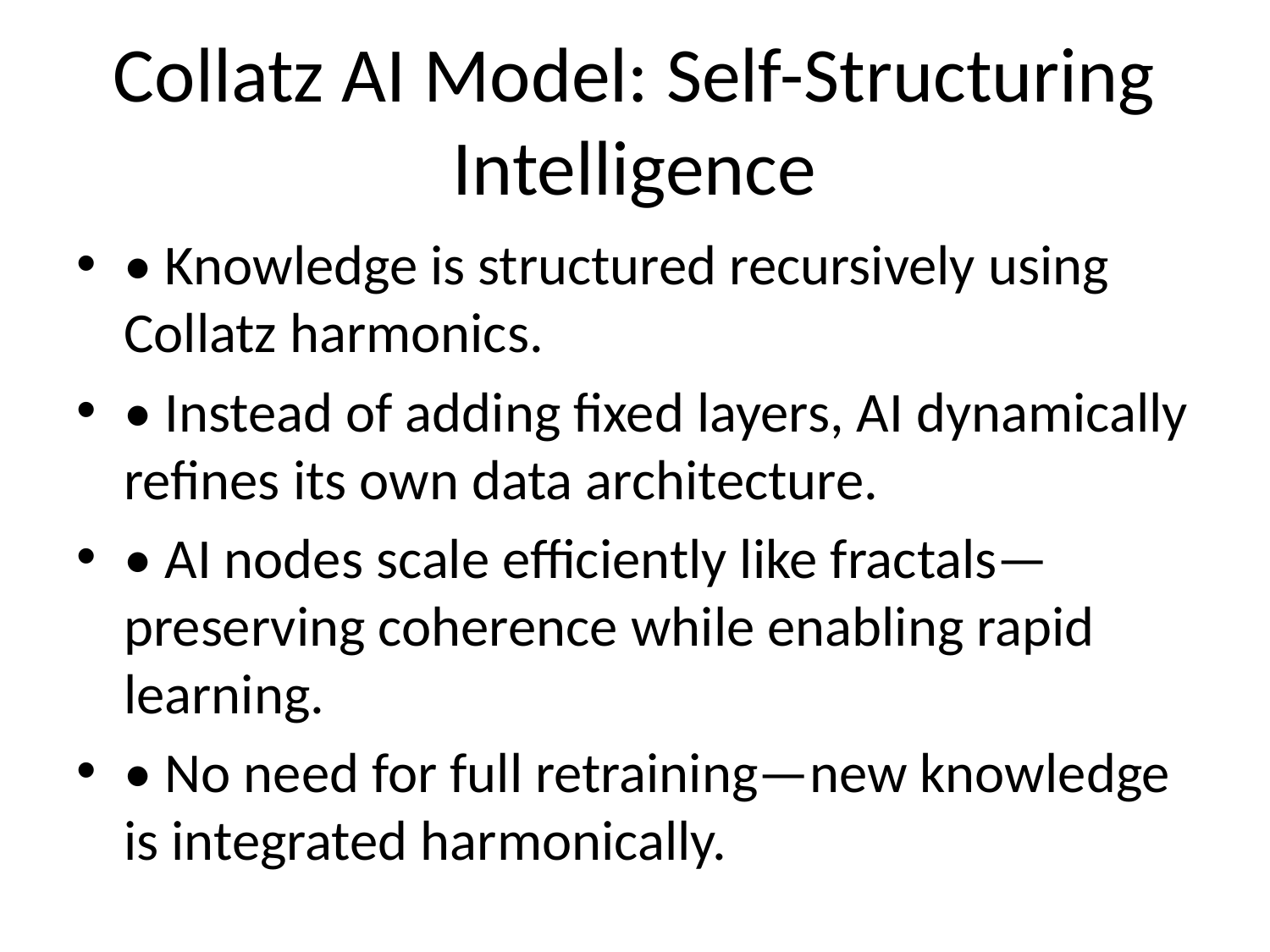

# Collatz AI Model: Self-Structuring Intelligence
• Knowledge is structured recursively using Collatz harmonics.
• Instead of adding fixed layers, AI dynamically refines its own data architecture.
• AI nodes scale efficiently like fractals—preserving coherence while enabling rapid learning.
• No need for full retraining—new knowledge is integrated harmonically.